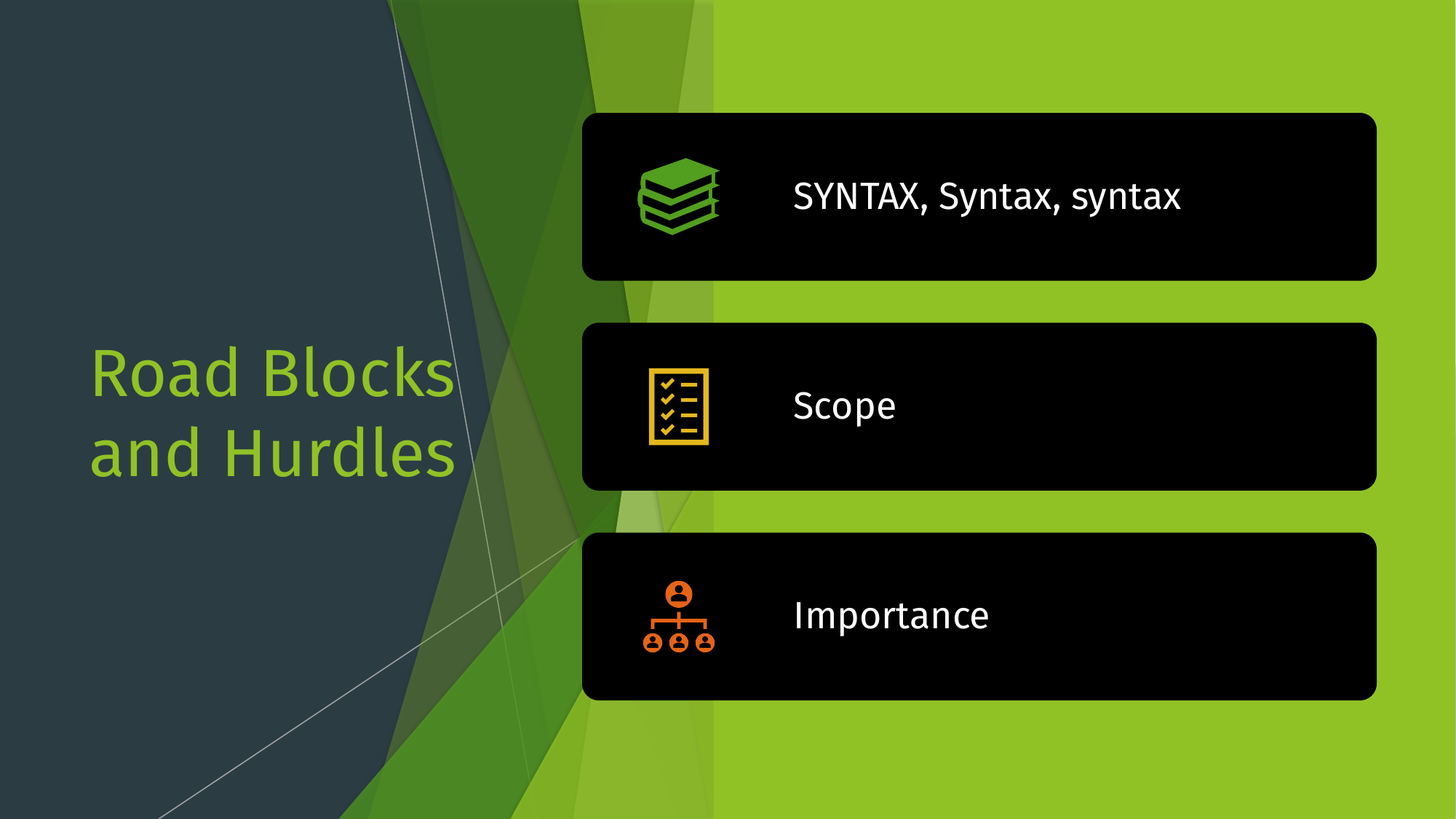

SYNTAX, Syntax, syntax
Scope
Importance
# Road Blocks and Hurdles